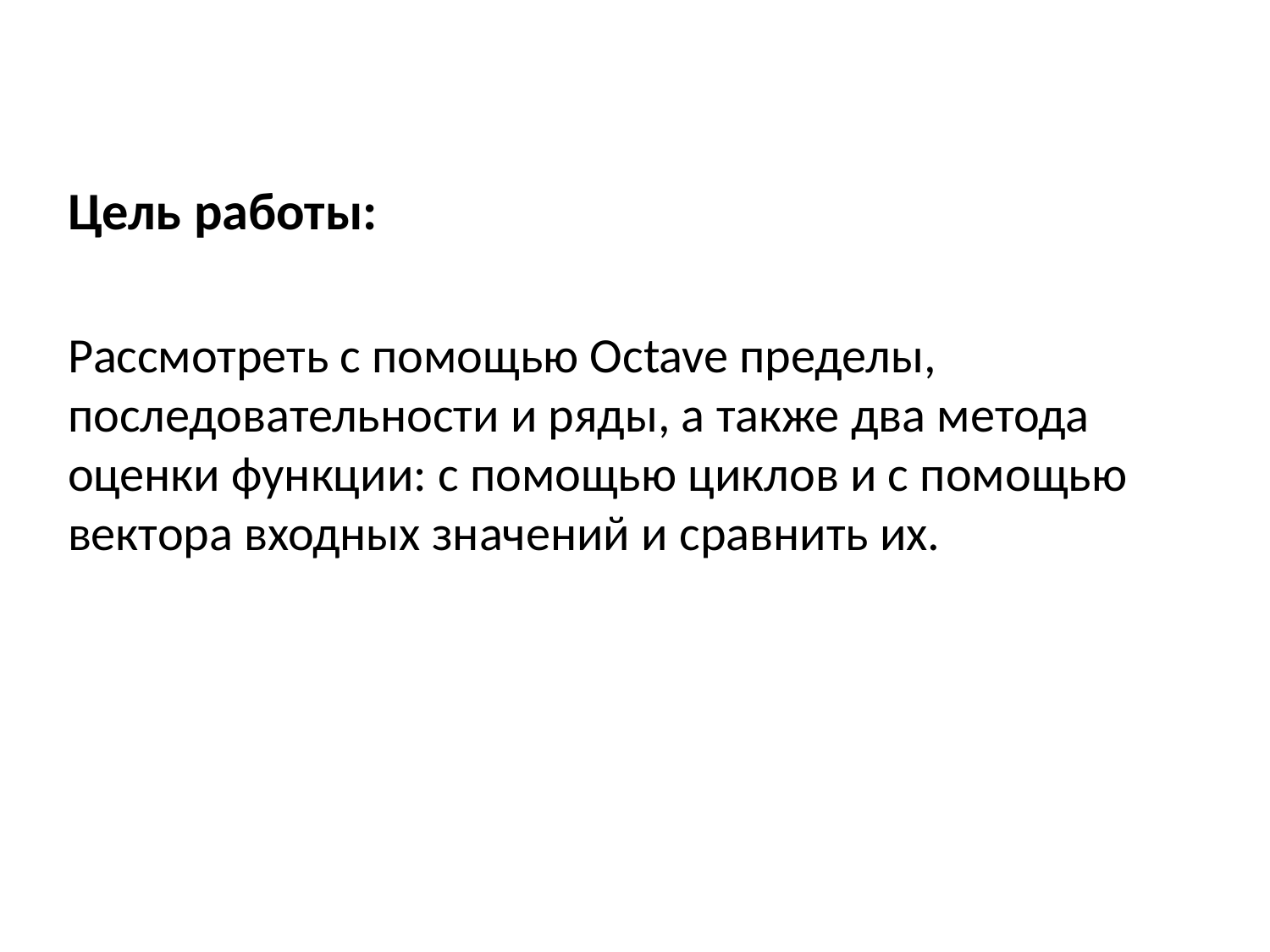

Цель работы:

Рассмотреть с помощью Octave пределы, последовательности и ряды, а также два метода оценки функции: с помощью циклов и с помощью вектора входных значений и сравнить их.